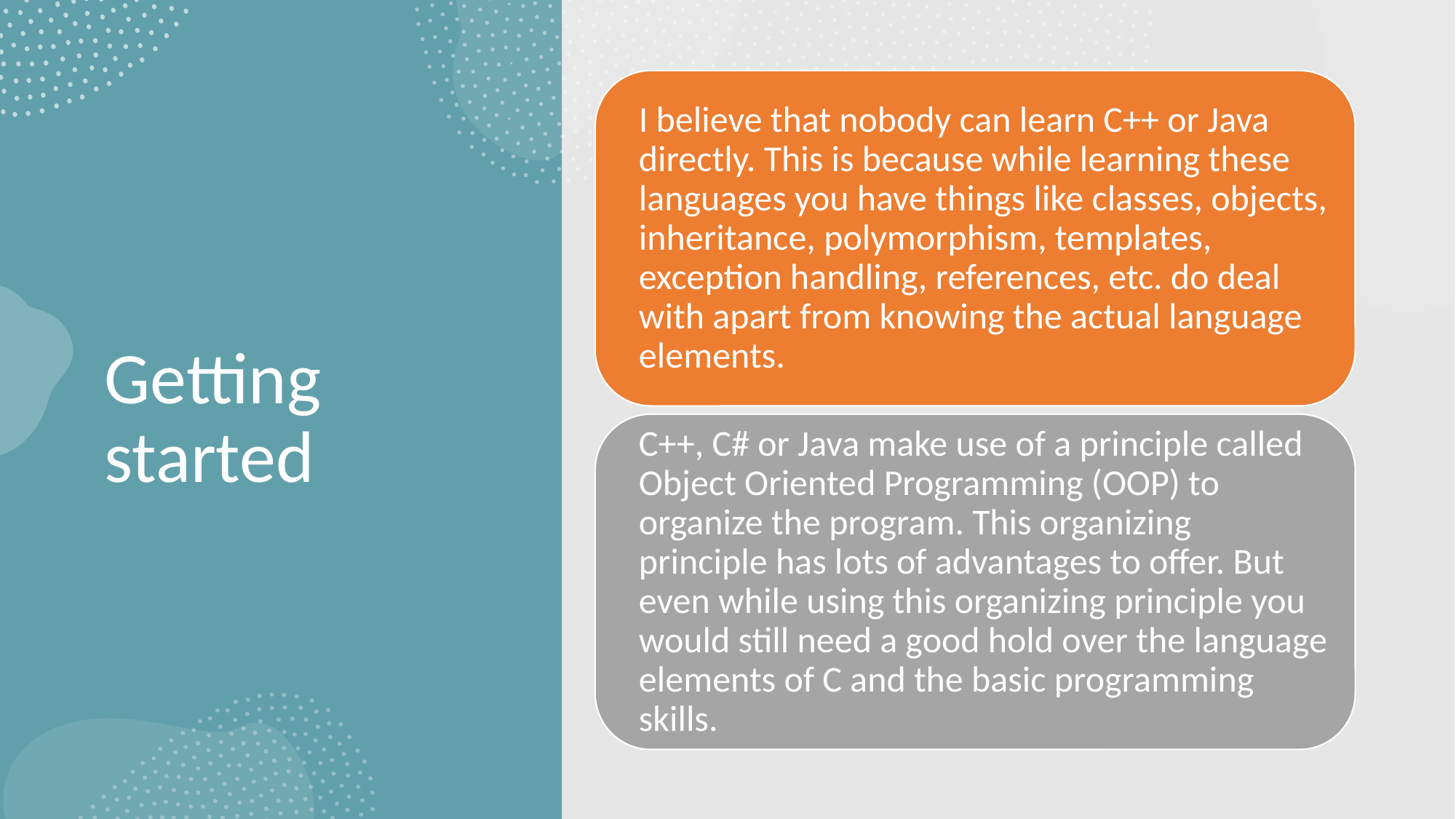

I believe that nobody can learn C++ or Java directly. This is because while learning these languages you have things like classes, objects, inheritance, polymorphism, templates, exception handling, references, etc. do deal with apart from knowing the actual language elements.
C++, C# or Java make use of a principle called Object Oriented Programming (OOP) to organize the program. This organizing principle has lots of advantages to offer. But even while using this organizing principle you would still need a good hold over the language elements of C and the basic programming skills.
# Getting started